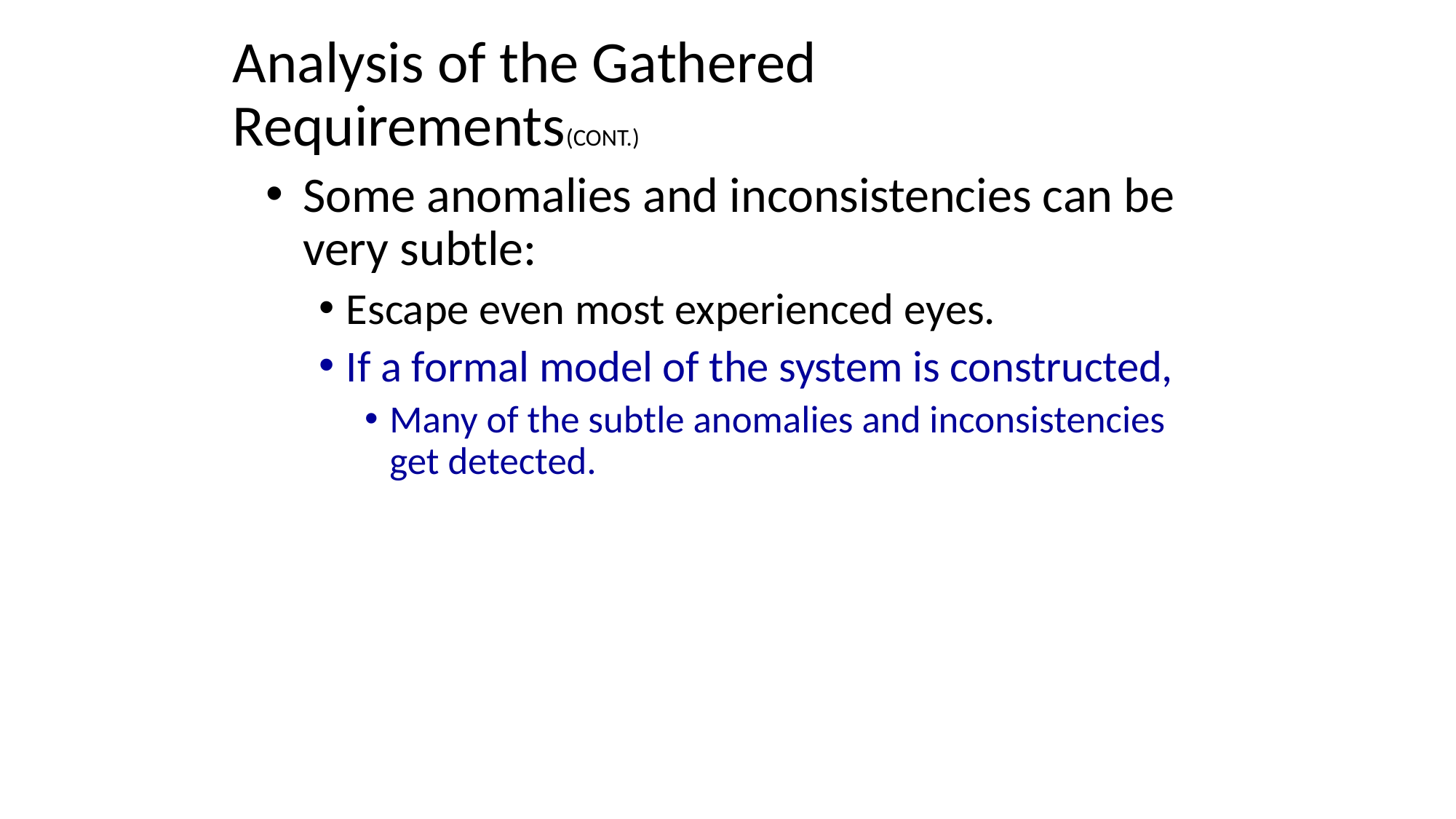

# Analysis of the Gathered Requirements(CONT.)
Some anomalies and inconsistencies can be very subtle:
Escape even most experienced eyes.
If a formal model of the system is constructed,
Many of the subtle anomalies and inconsistencies get detected.